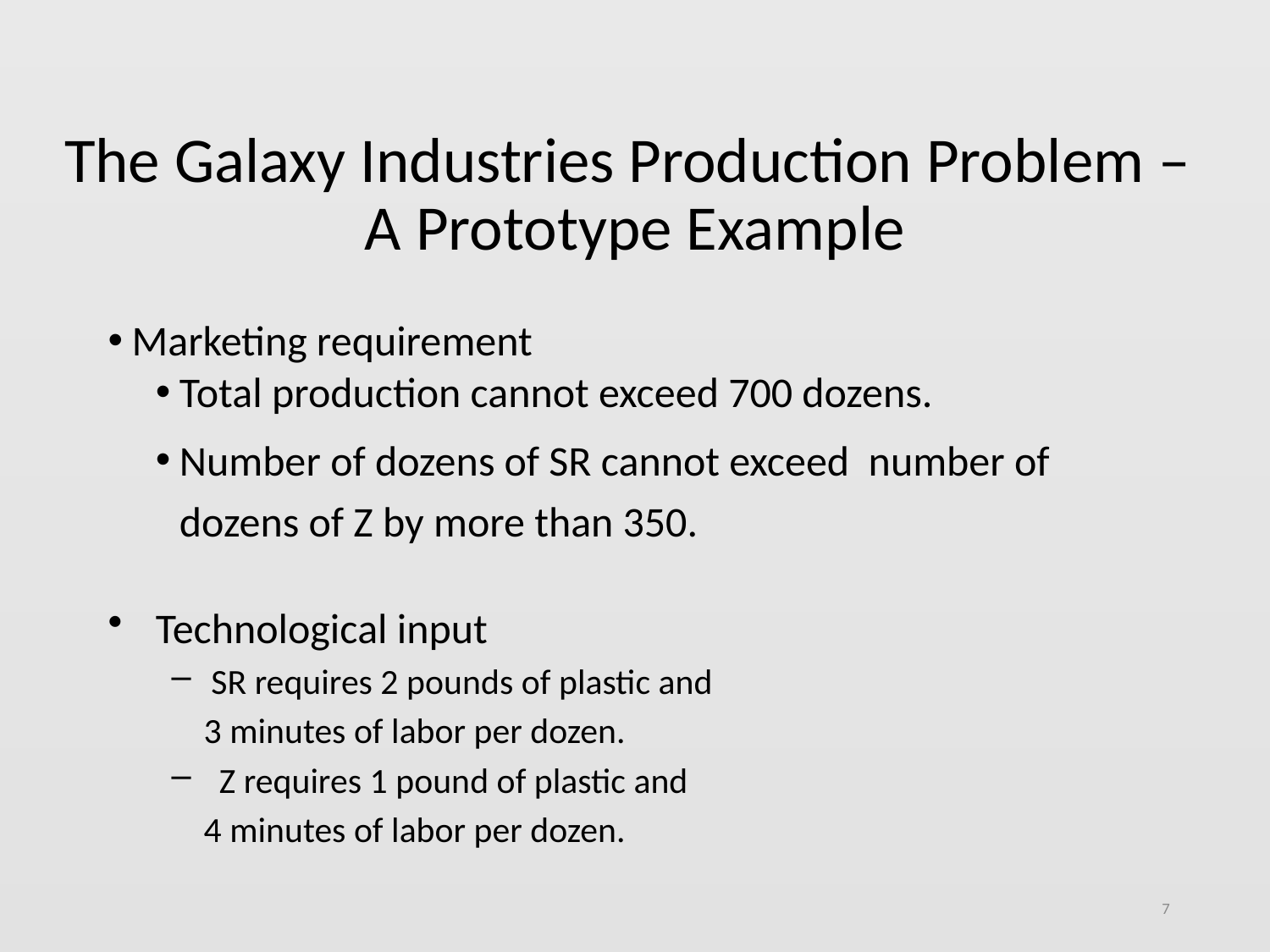

# The Galaxy Industries Production Problem – A Prototype Example
Marketing requirement
Total production cannot exceed 700 dozens.
Number of dozens of SR cannot exceed  number of dozens of Z by more than 350.
Technological input
SR requires 2 pounds of plastic and
    3 minutes of labor per dozen.
 Z requires 1 pound of plastic and
    4 minutes of labor per dozen.
7